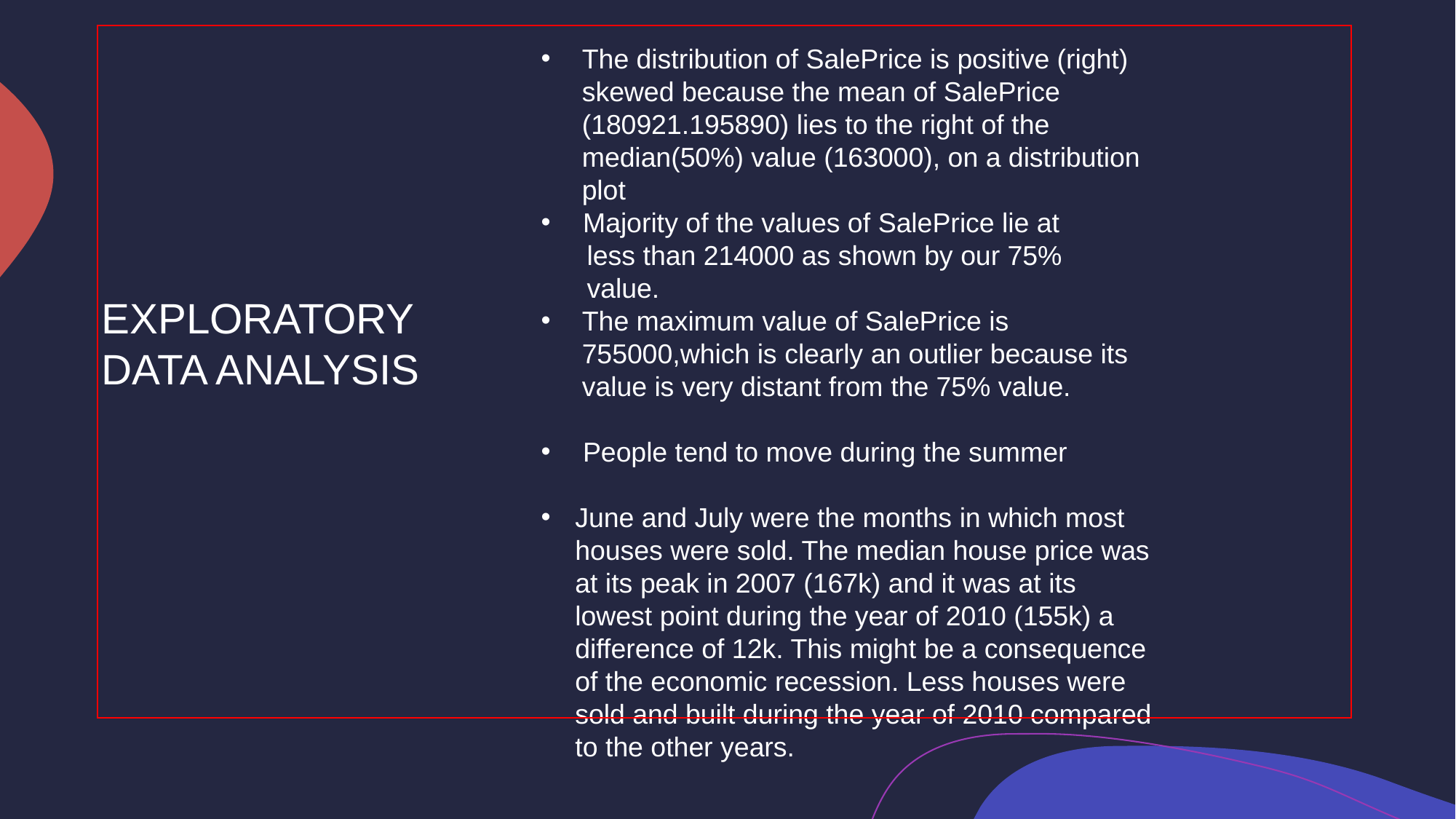

The distribution of SalePrice is positive (right) skewed because the mean of SalePrice (180921.195890) lies to the right of the median(50%) value (163000), on a distribution plot
 Majority of the values of SalePrice lie at
      less than 214000 as shown by our 75%
      value.
The maximum value of SalePrice is 755000,which is clearly an outlier because its value is very distant from the 75% value.

 People tend to move during the summer

June and July were the months in which most houses were sold. The median house price was at its peak in 2007 (167k) and it was at its lowest point during the year of 2010 (155k) a difference of 12k. This might be a consequence of the economic recession. Less houses were sold and built during the year of 2010 compared to the other years.

EXPLORATORY DATA ANALYSIS